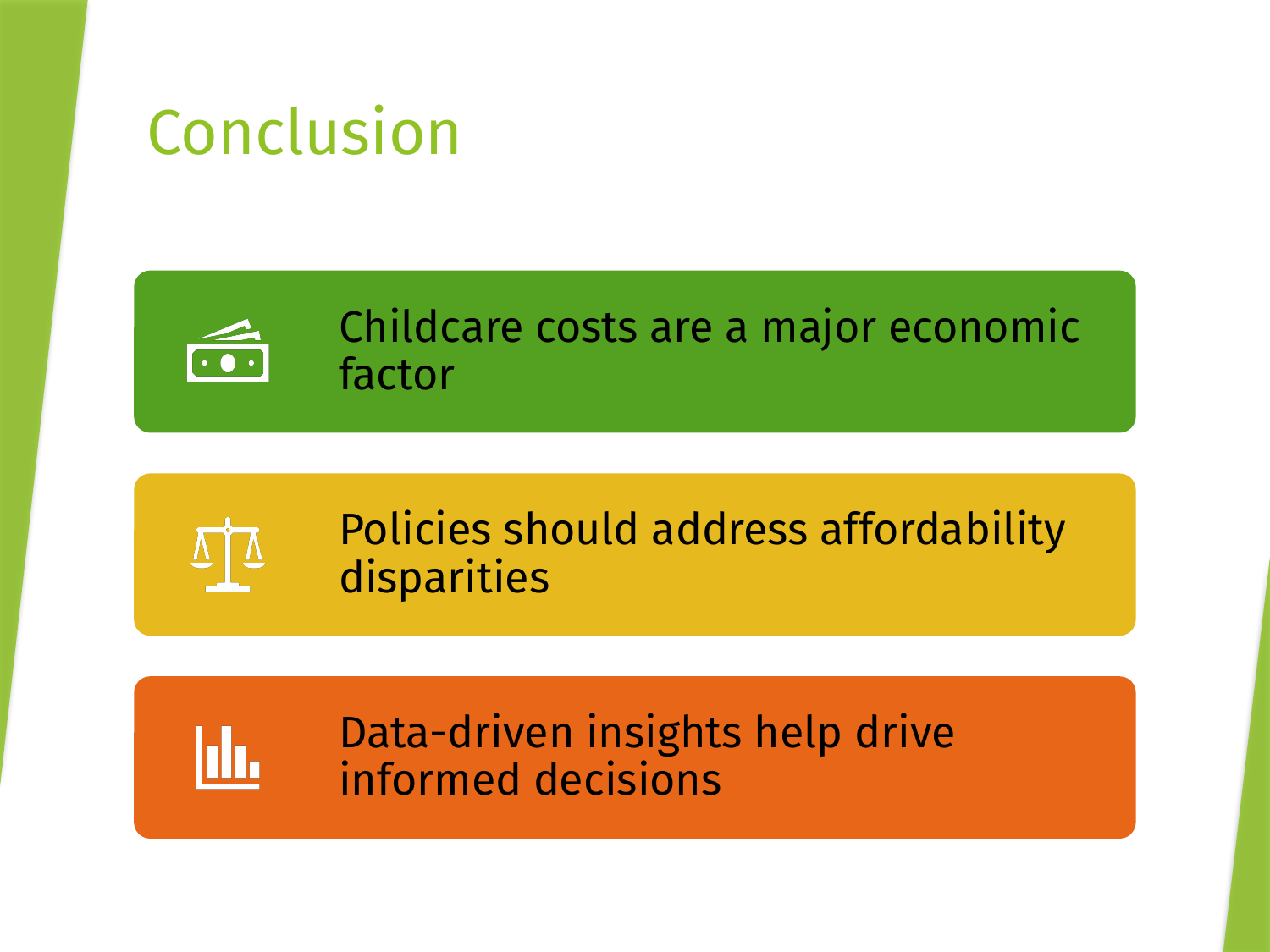

# Conclusion
Childcare costs are a major economic factor
Policies should address affordability disparities
Data-driven insights help drive informed decisions